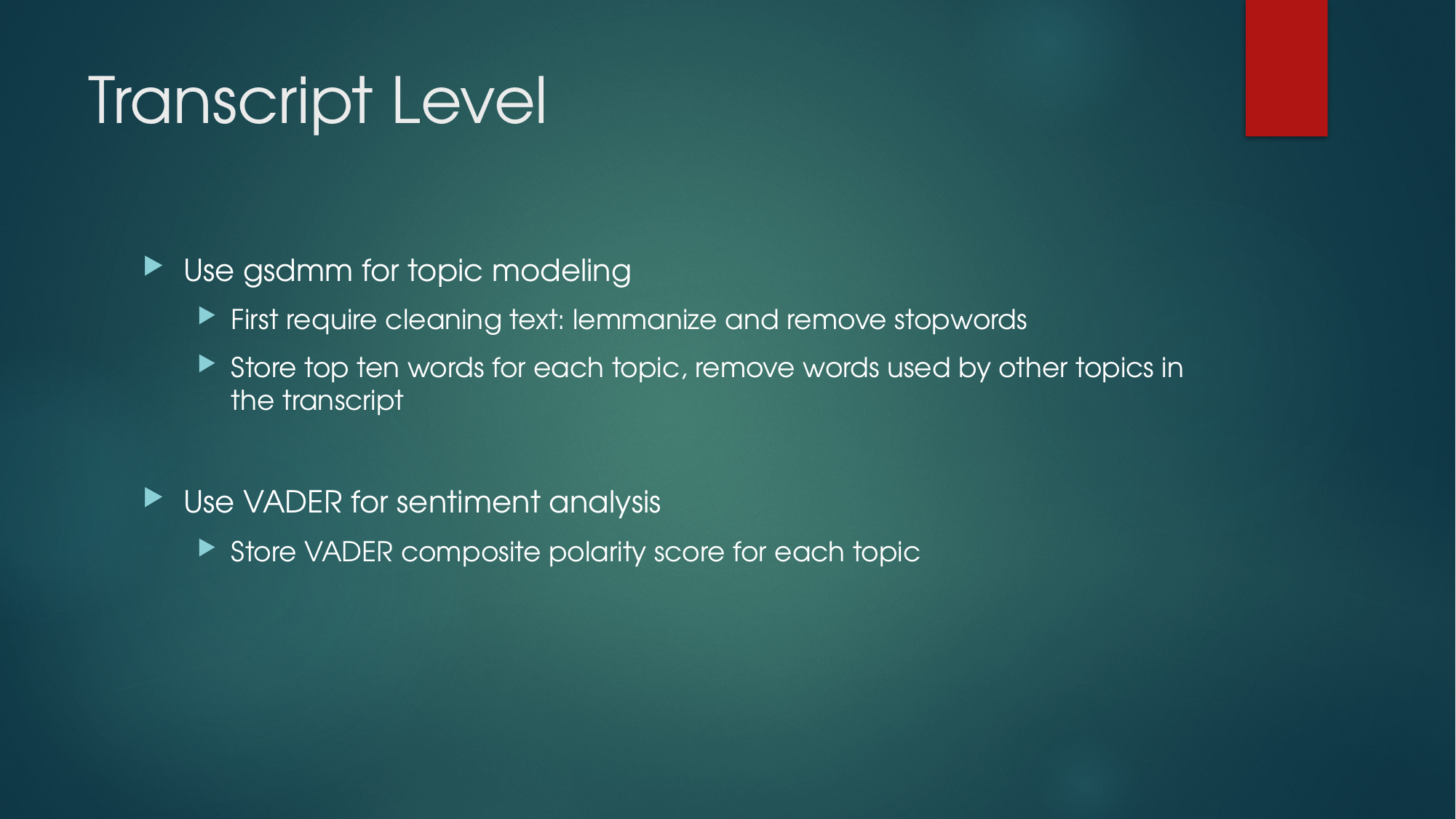

# Transcript Level
Use gsdmm for topic modeling
First require cleaning text: lemmanize and remove stopwords
Store top ten words for each topic, remove words used by other topics in the transcript

Use VADER for sentiment analysis
Store VADER composite polarity score for each topic